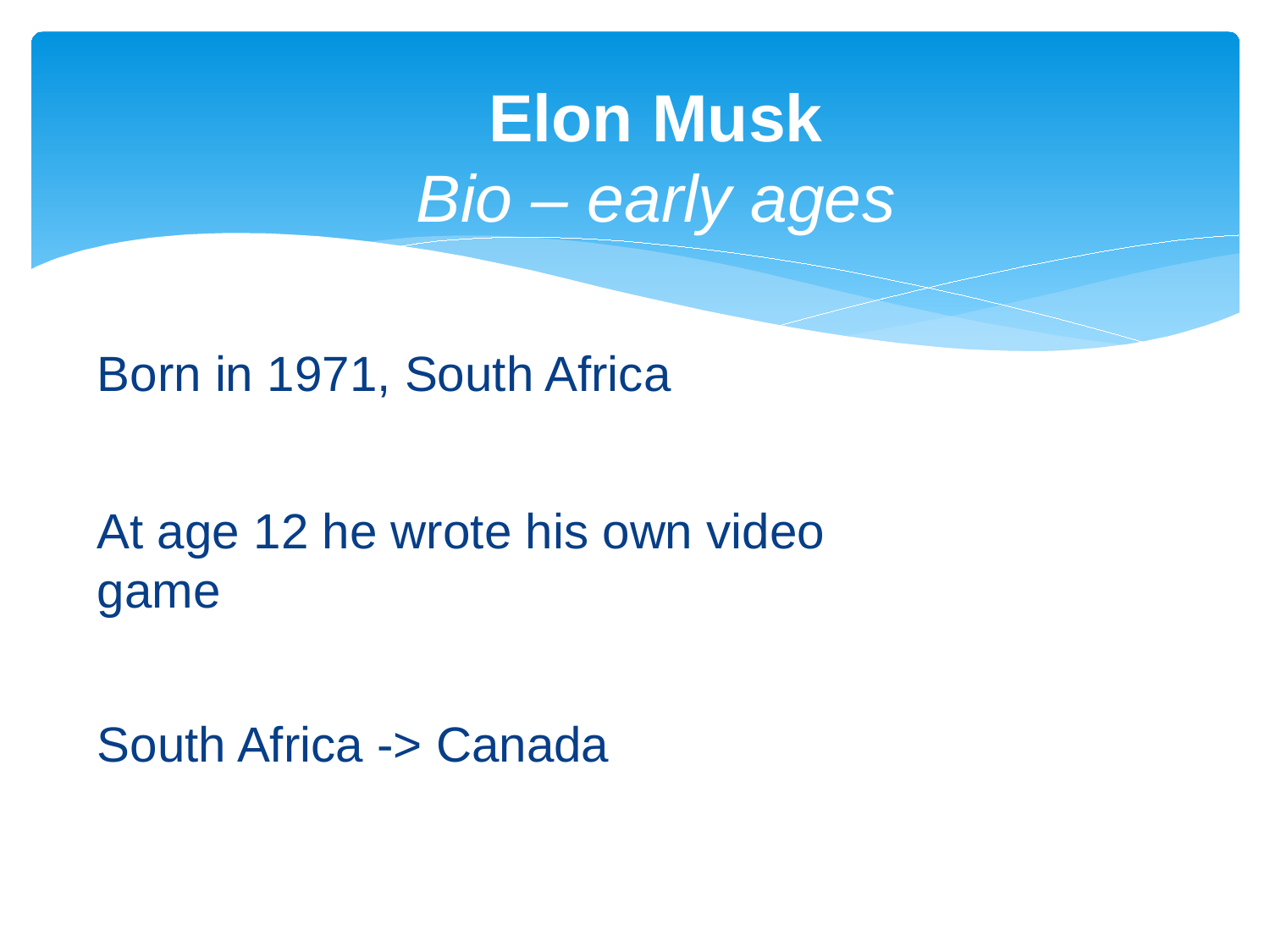

Elon Musk
Bio – early ages
Born in 1971, South Africa
At age 12 he wrote his own video game
South Africa -> Canada